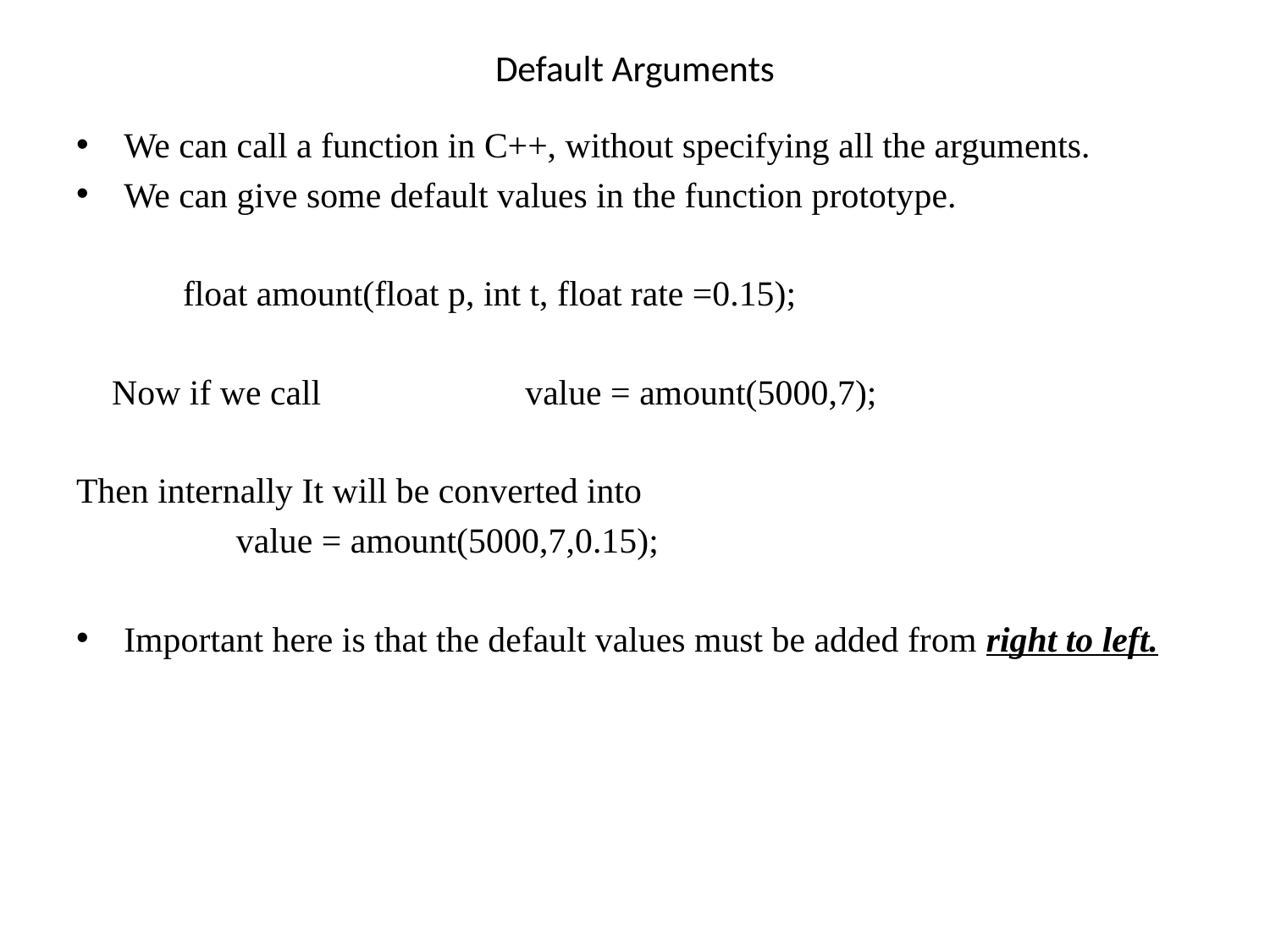

# Default Arguments
We can call a function in C++, without specifying all the arguments.
We can give some default values in the function prototype.

            float amount(float p, int t, float rate =0.15);

    Now if we call                       value = amount(5000,7);

Then internally It will be converted into
                  value = amount(5000,7,0.15);

Important here is that the default values must be added from right to left.